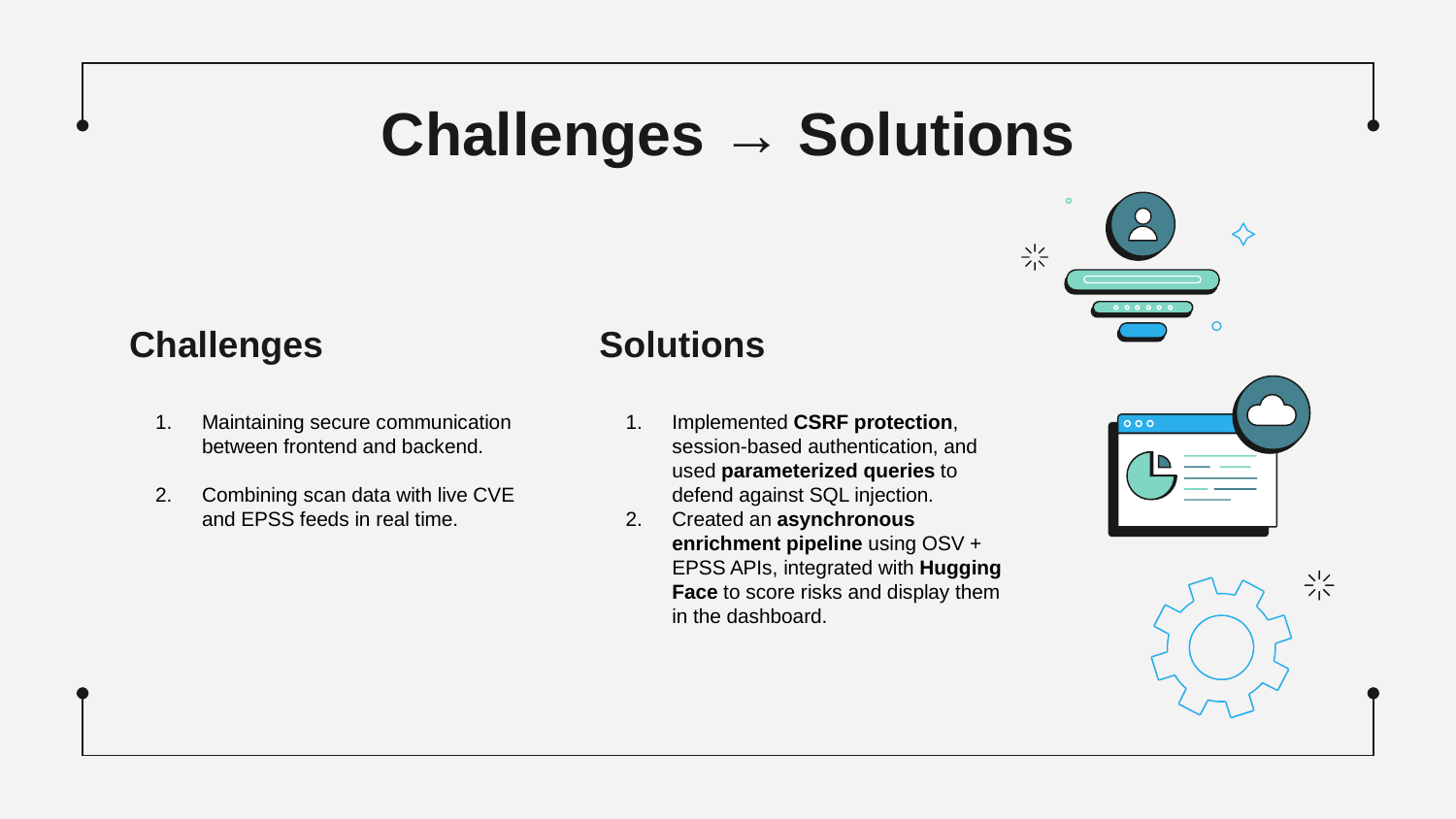

# Challenges → Solutions

Challenges
Solutions

Maintaining secure communication between frontend and backend.
Combining scan data with live CVE and EPSS feeds in real time.
Implemented CSRF protection, session-based authentication, and used parameterized queries to defend against SQL injection.
Created an asynchronous enrichment pipeline using OSV + EPSS APIs, integrated with Hugging Face to score risks and display them in the dashboard.